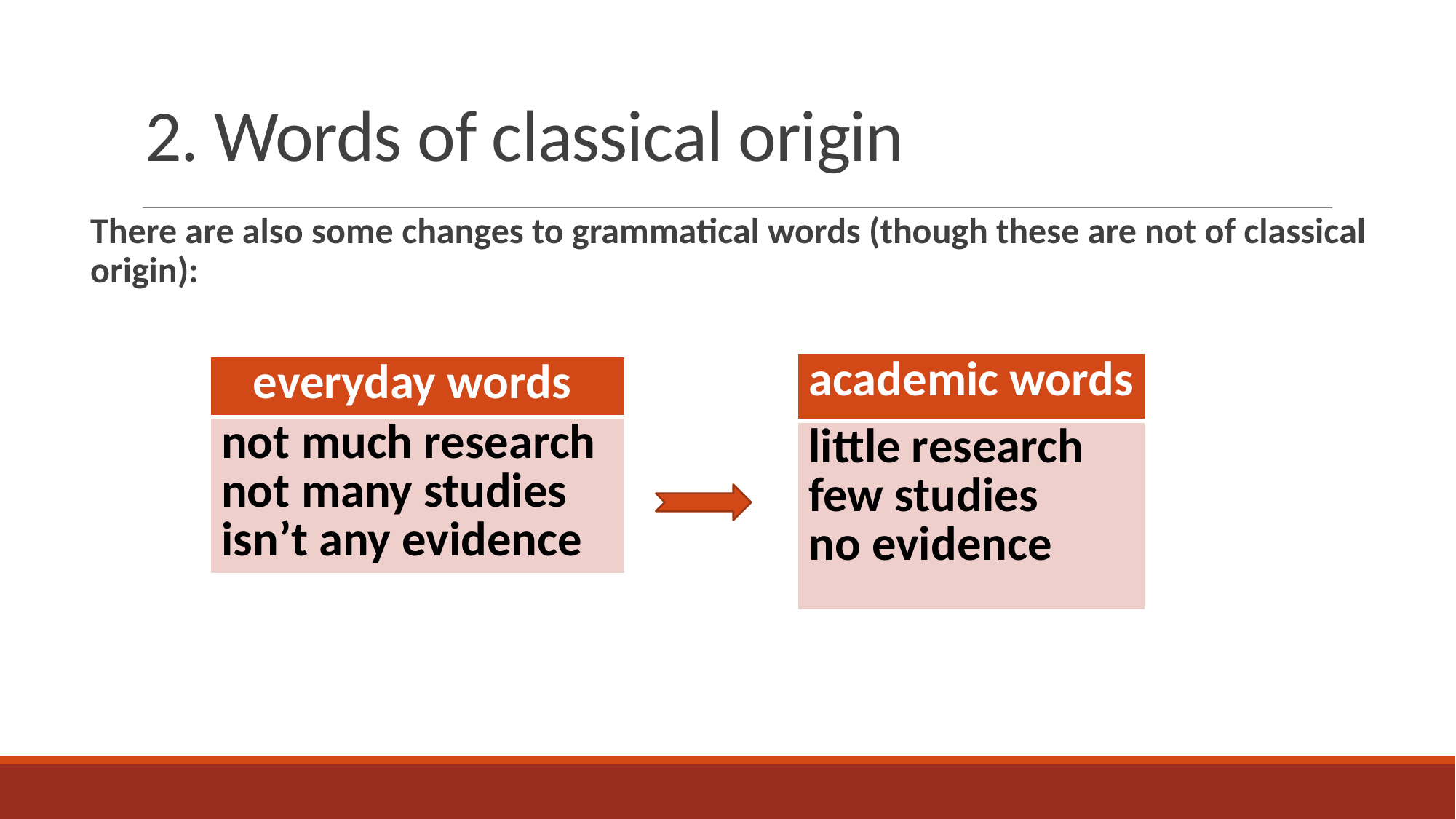

# 2. Words of classical origin
There are also some changes to grammatical words (though these are not of classical origin):
| academic words |
| --- |
| little research few studies no evidence |
| everyday words |
| --- |
| not much research not many studies isn’t any evidence |